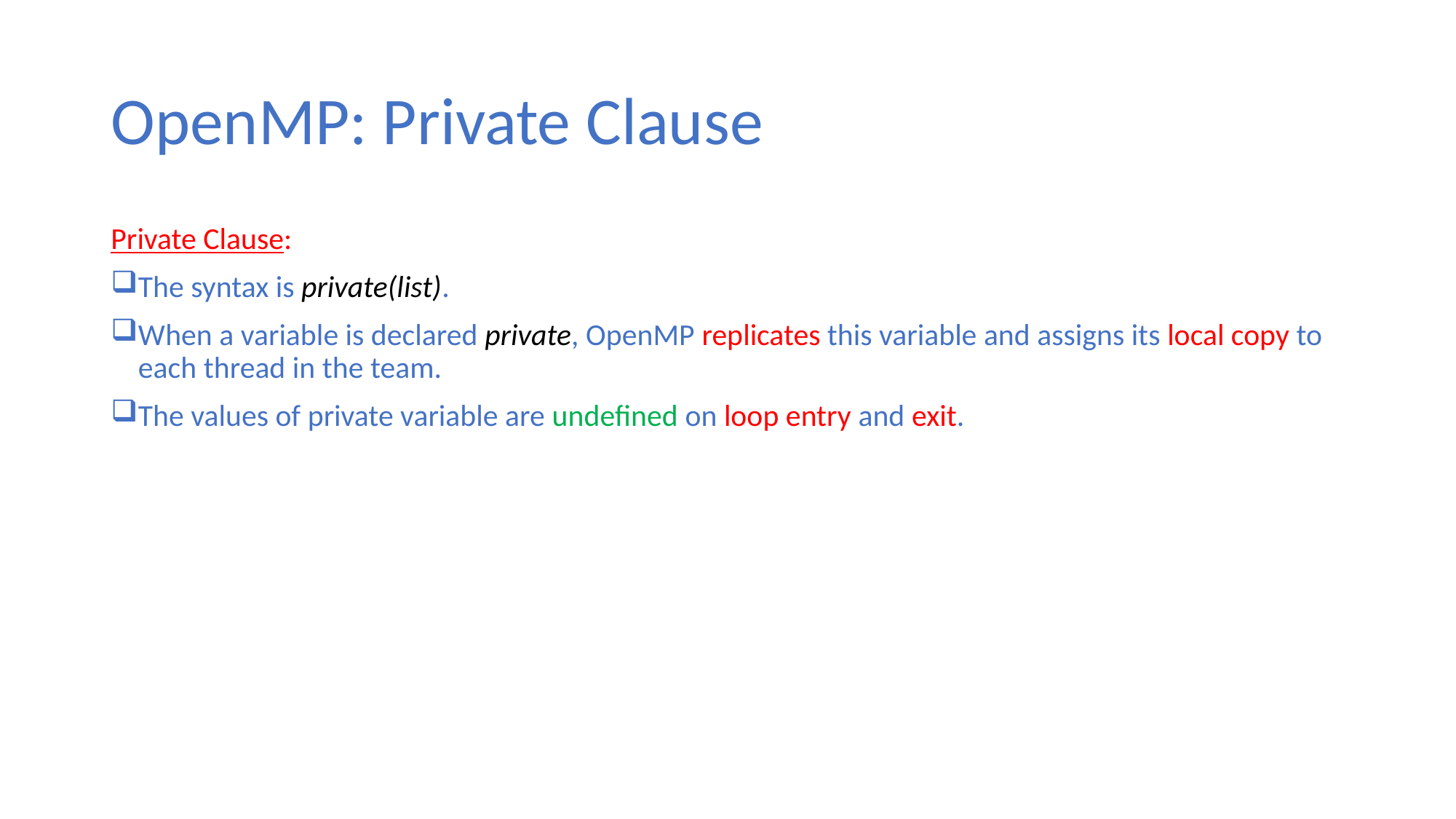

# OpenMP: Private Clause
Private Clause:
The syntax is private(list).
When a variable is declared private, OpenMP replicates this variable and assigns its local copy to each thread in the team.
The values of private variable are undefined on loop entry and exit.